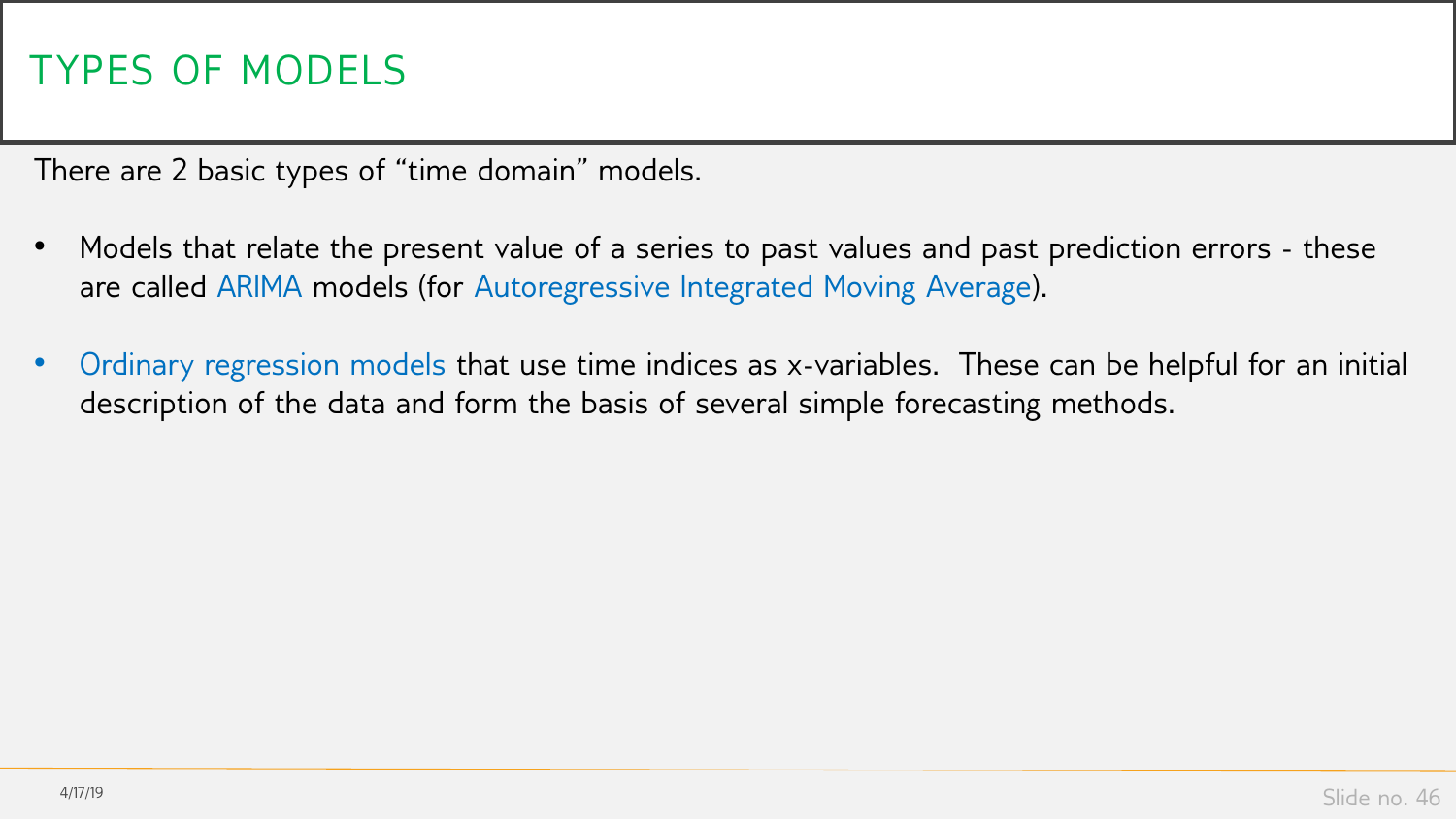

# Types of Models
There are 2 basic types of “time domain” models.

Models that relate the present value of a series to past values and past prediction errors - these are called ARIMA models (for Autoregressive Integrated Moving Average).

Ordinary regression models that use time indices as x-variables.  These can be helpful for an initial description of the data and form the basis of several simple forecasting methods.
4/17/19
Slide no. 46